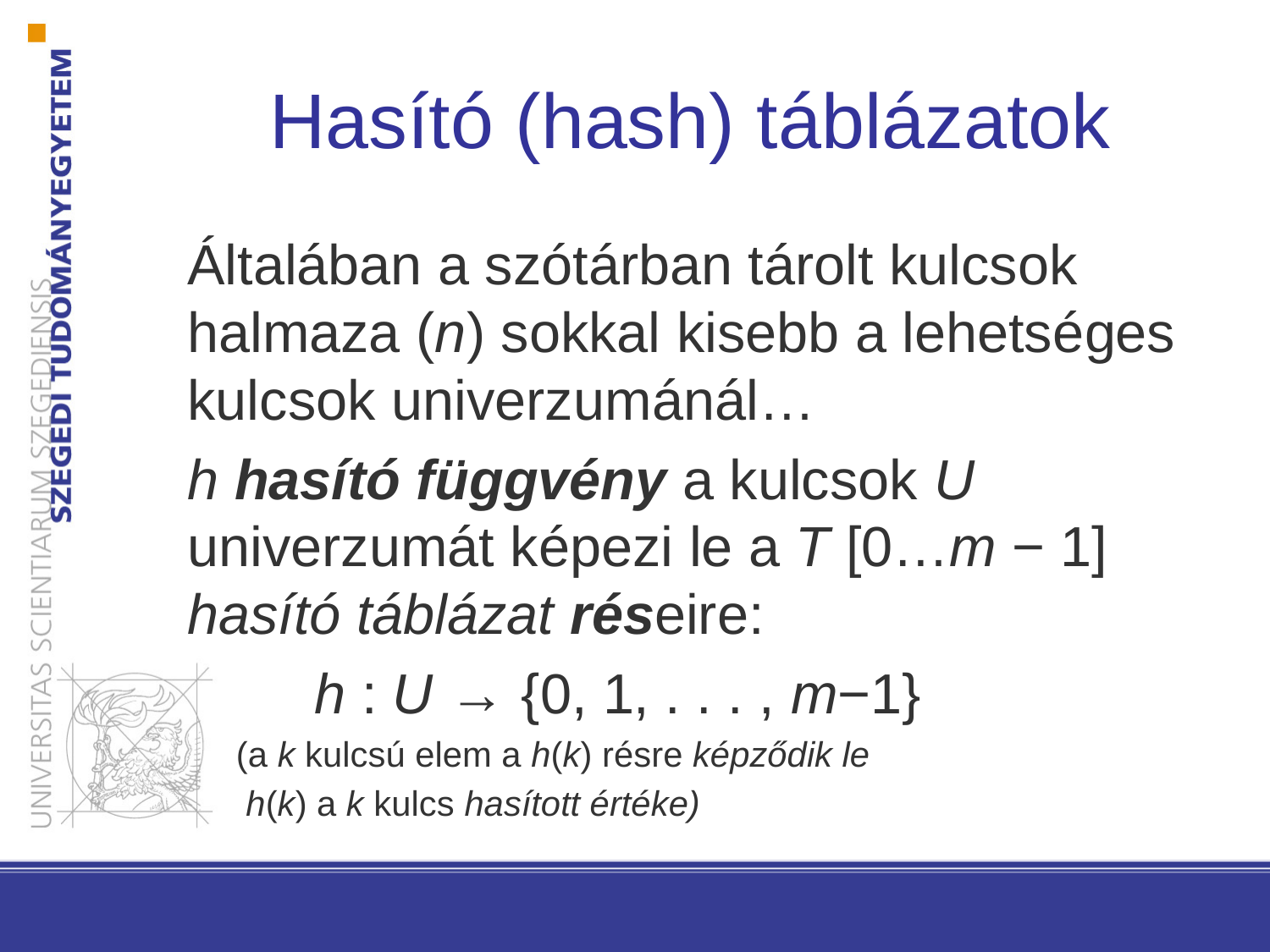

# Hasító (hash) táblázatok
Általában a szótárban tárolt kulcsok halmaza (n) sokkal kisebb a lehetséges kulcsok univerzumánál…
h hasító függvény a kulcsok U univerzumát képezi le a T [0…m − 1] hasító táblázat réseire:
	h : U → {0, 1, . . . , m−1}
     (a k kulcsú elem a h(k) résre képződik le
      h(k) a k kulcs hasított értéke)